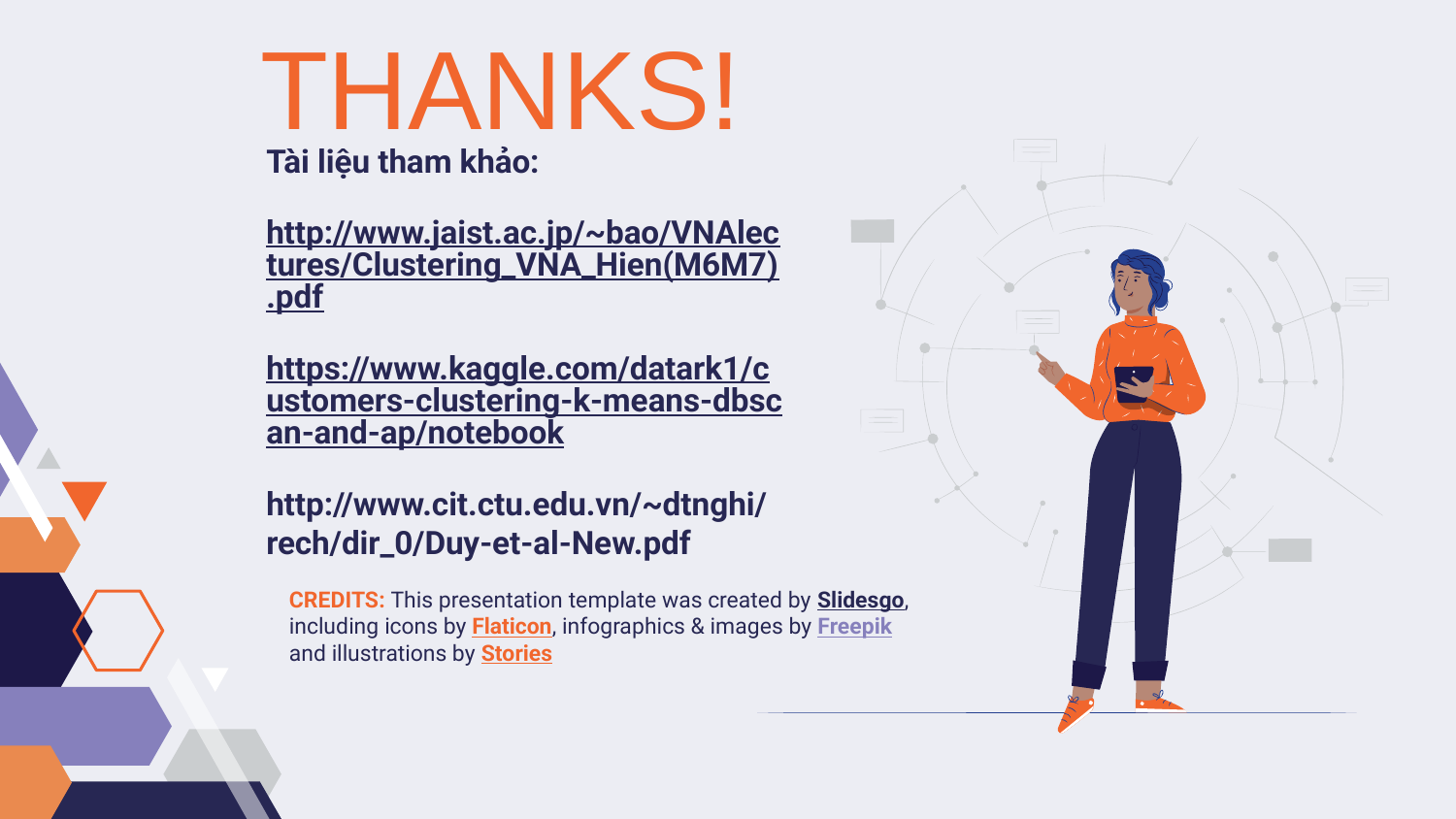

# THANKS!
Tài liệu tham khảo:
http://www.jaist.ac.jp/~bao/VNAlectures/Clustering_VNA_Hien(M6M7).pdf
https://www.kaggle.com/datark1/customers-clustering-k-means-dbscan-and-ap/notebook
http://www.cit.ctu.edu.vn/~dtnghi/rech/dir_0/Duy-et-al-New.pdf